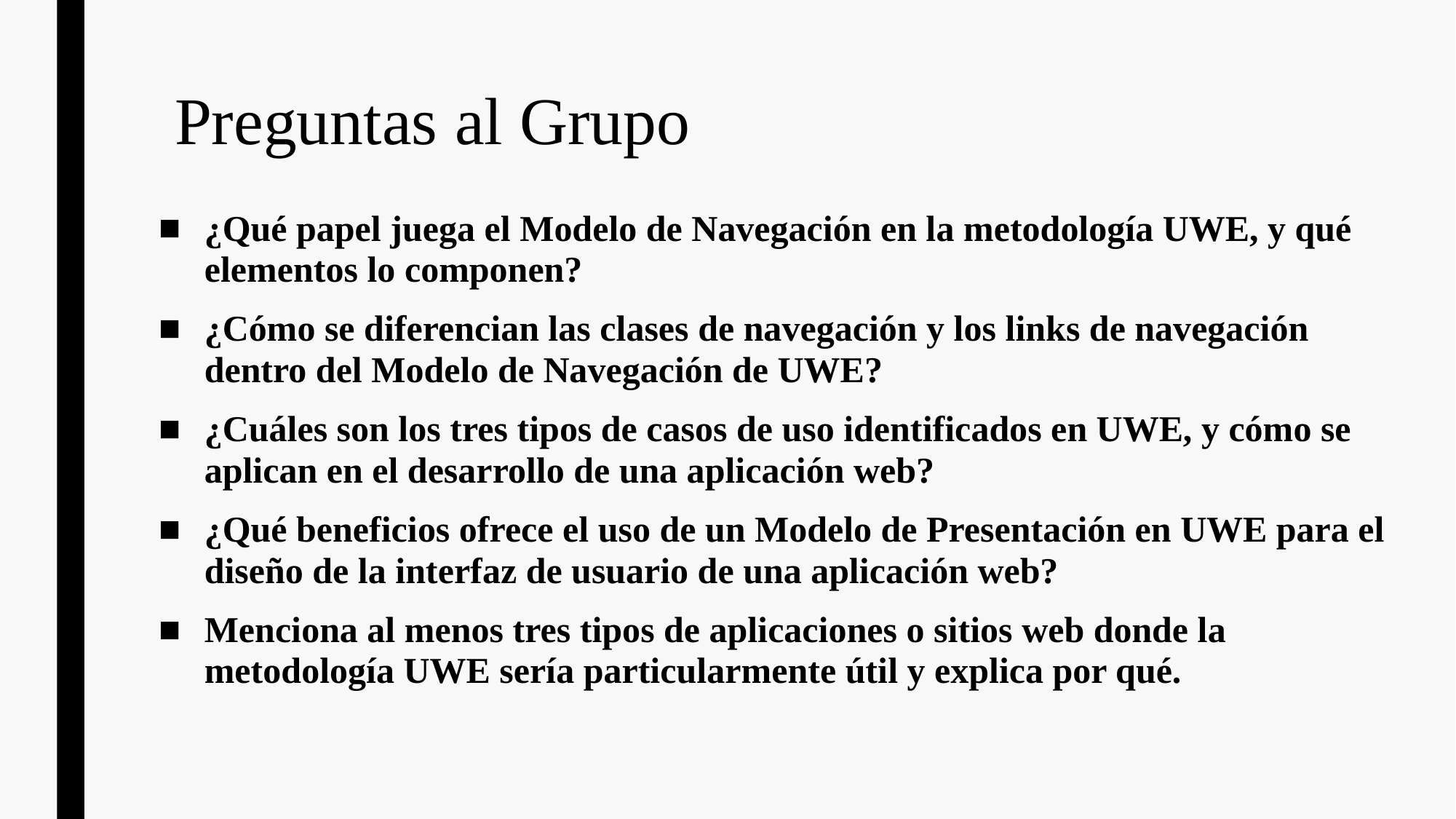

# Preguntas al Grupo
¿Qué papel juega el Modelo de Navegación en la metodología UWE, y qué elementos lo componen?
¿Cómo se diferencian las clases de navegación y los links de navegación dentro del Modelo de Navegación de UWE?
¿Cuáles son los tres tipos de casos de uso identificados en UWE, y cómo se aplican en el desarrollo de una aplicación web?
¿Qué beneficios ofrece el uso de un Modelo de Presentación en UWE para el diseño de la interfaz de usuario de una aplicación web?
Menciona al menos tres tipos de aplicaciones o sitios web donde la metodología UWE sería particularmente útil y explica por qué.